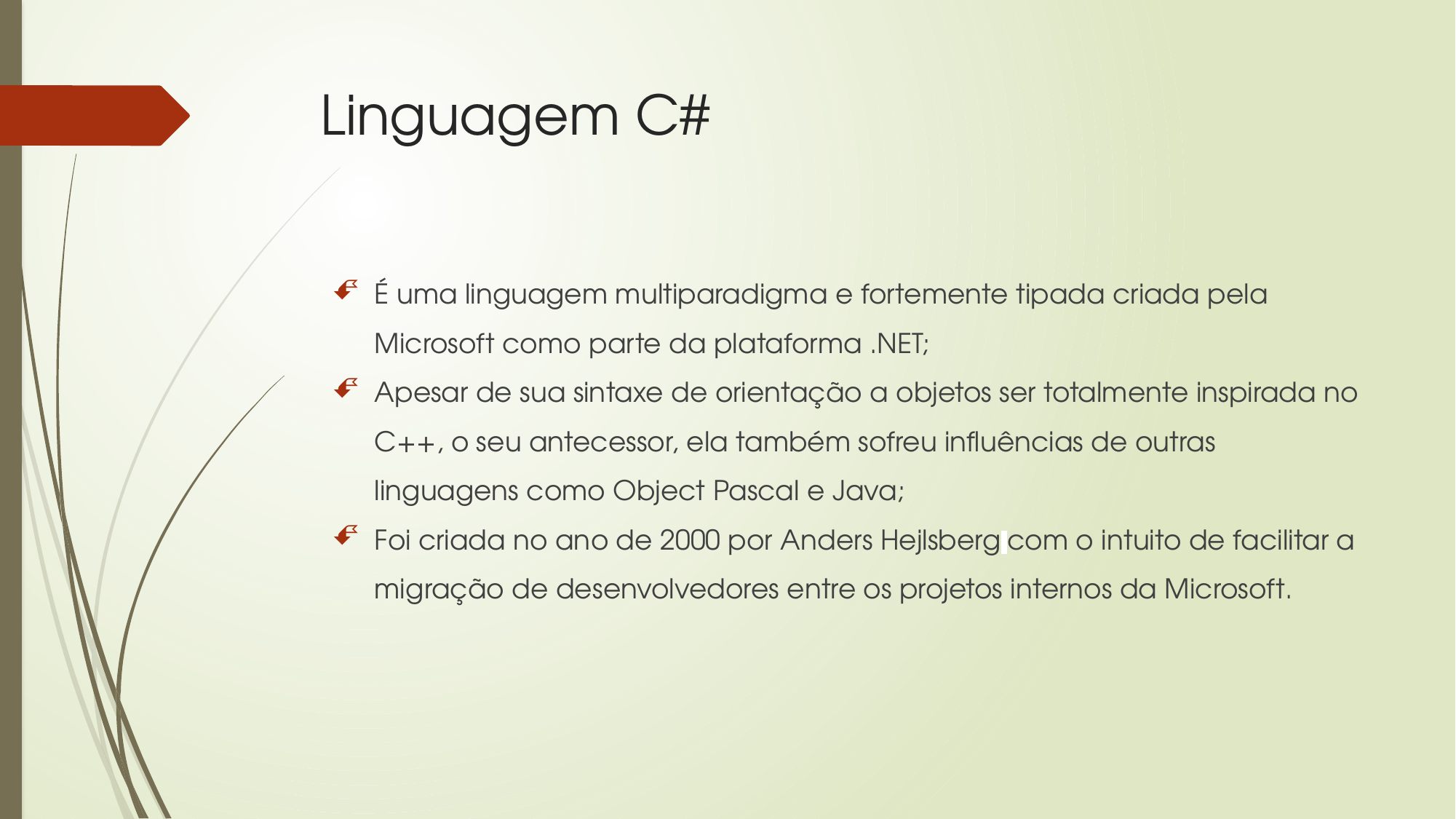

# Linguagem C#
É uma linguagem multiparadigma e fortemente tipada criada pela Microsoft como parte da plataforma .NET;
Apesar de sua sintaxe de orientação a objetos ser totalmente inspirada no C++, o seu antecessor, ela também sofreu influências de outras linguagens como Object Pascal e Java;
Foi criada no ano de 2000 por Anders Hejlsberg com o intuito de facilitar a migração de desenvolvedores entre os projetos internos da Microsoft.